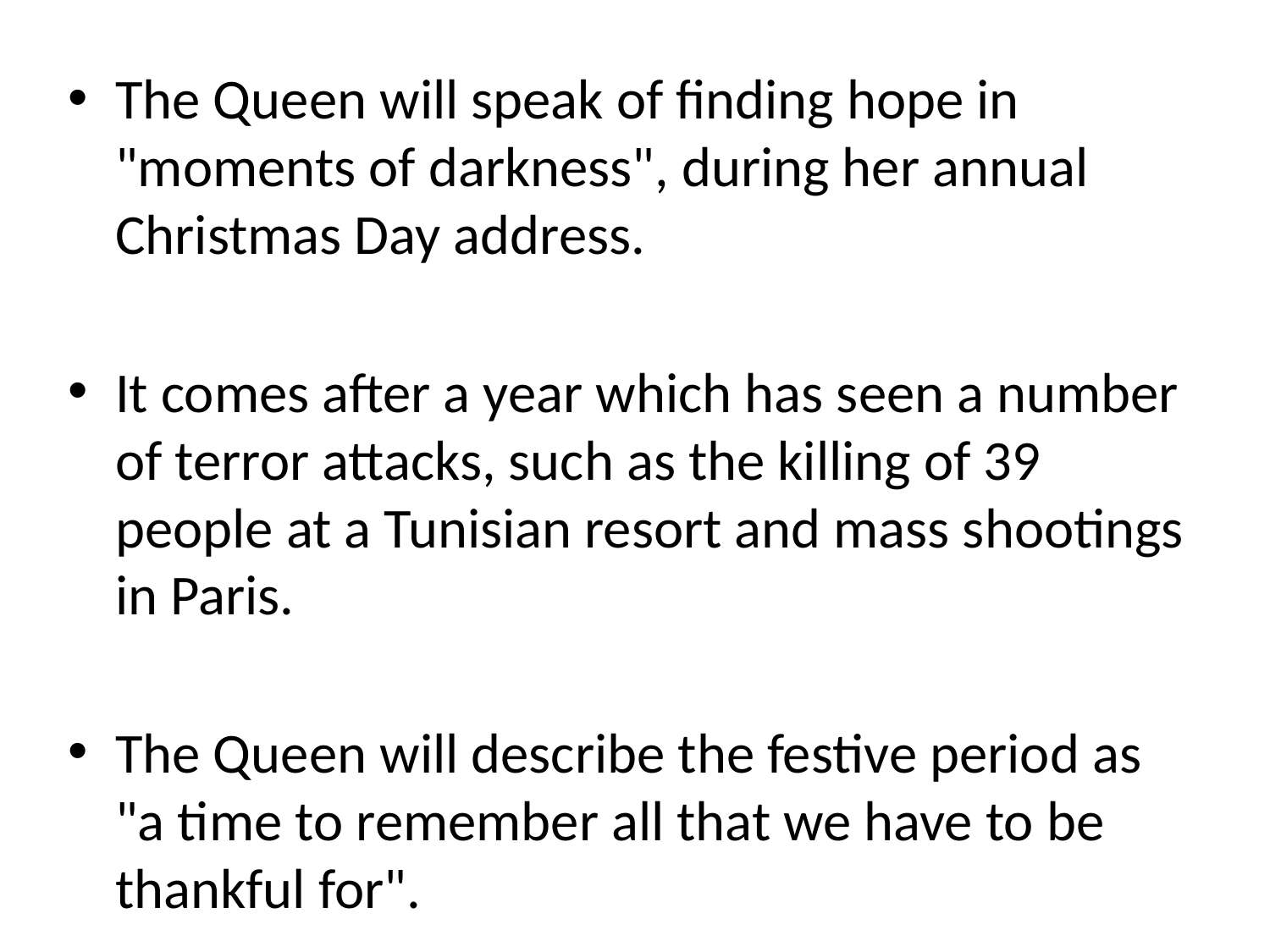

The Queen will speak of finding hope in "moments of darkness", during her annual Christmas Day address.

It comes after a year which has seen a number of terror attacks, such as the killing of 39 people at a Tunisian resort and mass shootings in Paris.

The Queen will describe the festive period as "a time to remember all that we have to be thankful for".